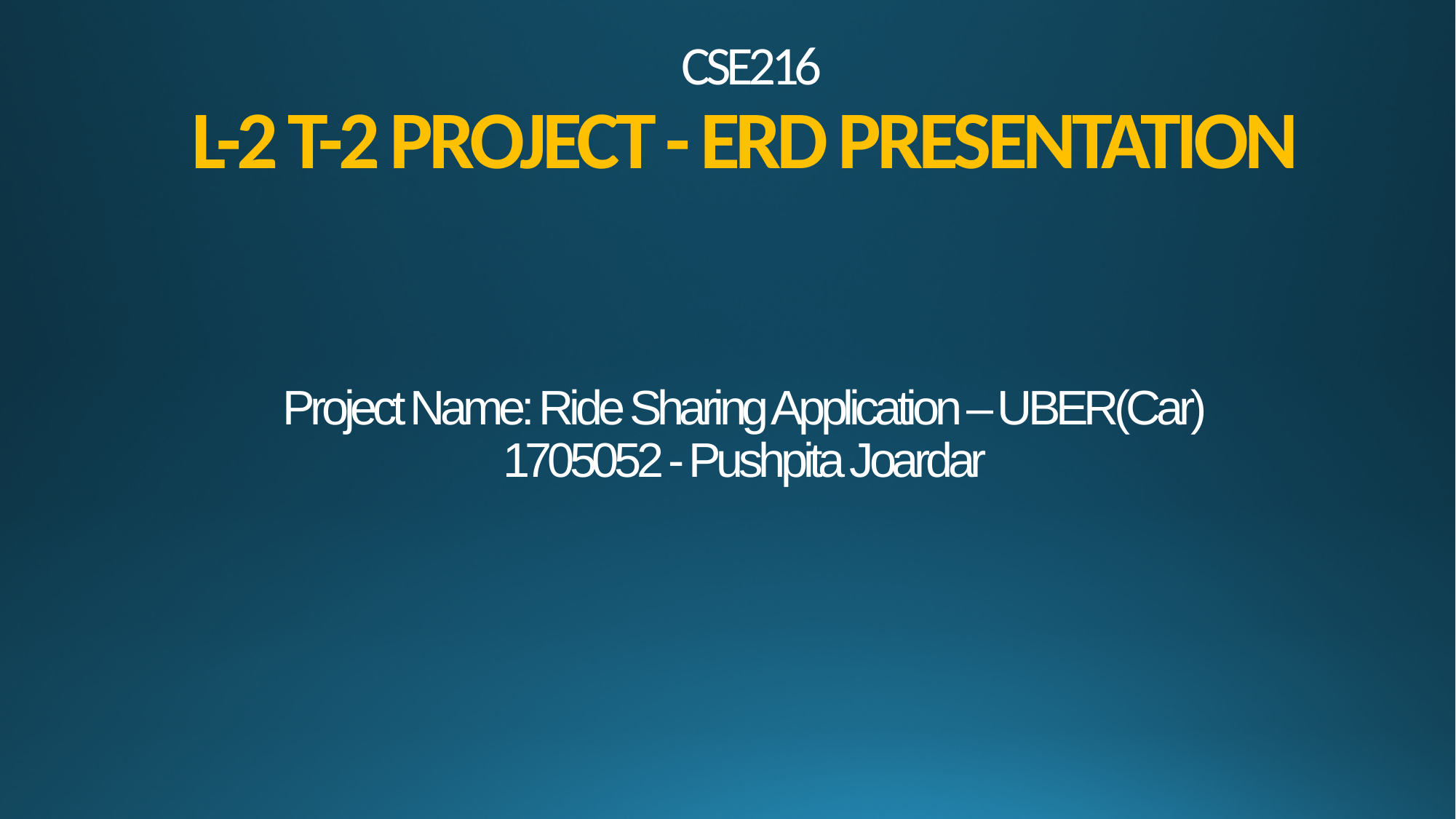

# CSE216 L-2 T-2 PROJECT - ERD PRESENTATION Project Name: Ride Sharing Application – UBER(Car) 1705052 - Pushpita Joardar